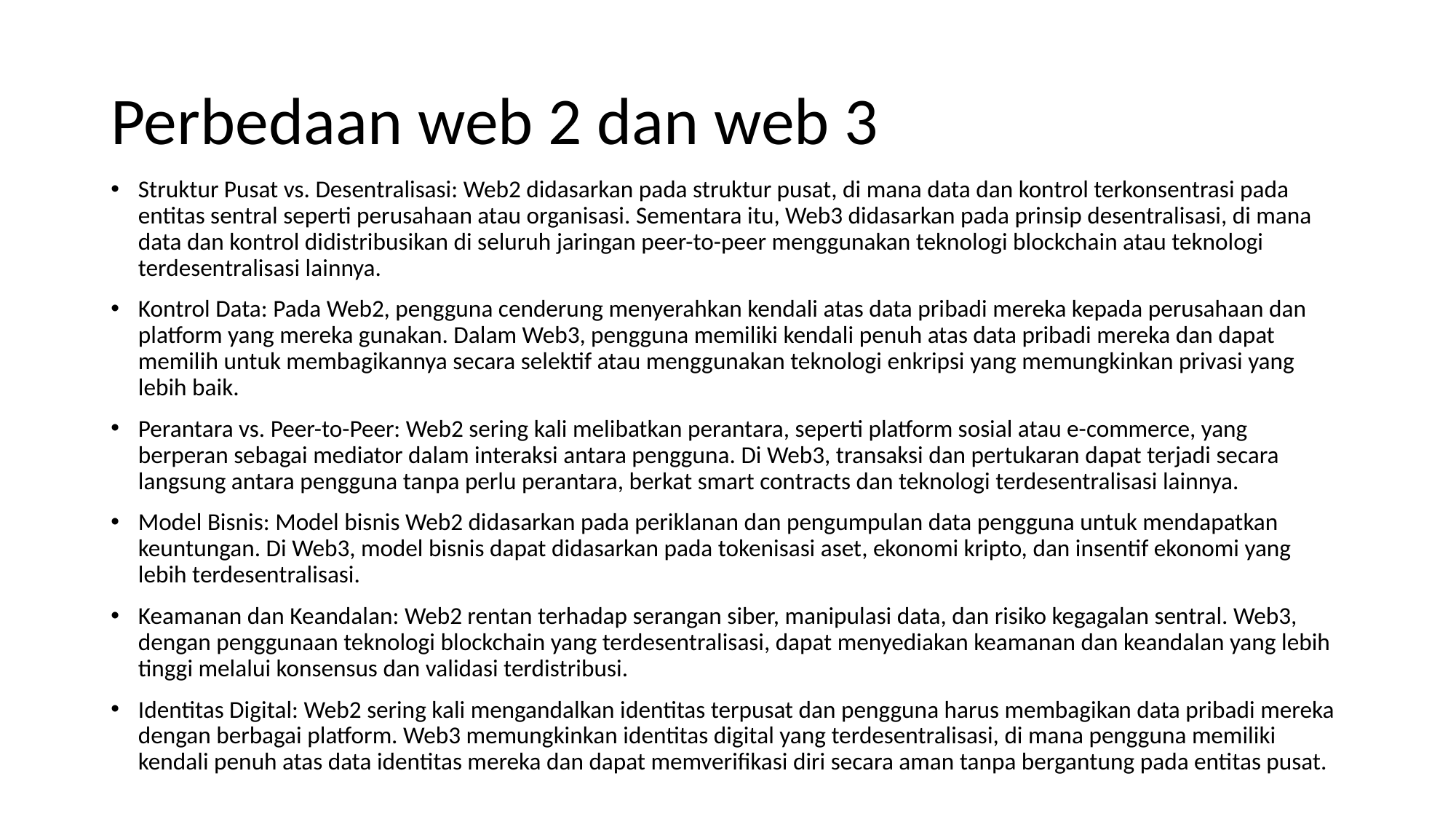

# Perbedaan web 2 dan web 3
Struktur Pusat vs. Desentralisasi: Web2 didasarkan pada struktur pusat, di mana data dan kontrol terkonsentrasi pada entitas sentral seperti perusahaan atau organisasi. Sementara itu, Web3 didasarkan pada prinsip desentralisasi, di mana data dan kontrol didistribusikan di seluruh jaringan peer-to-peer menggunakan teknologi blockchain atau teknologi terdesentralisasi lainnya.
Kontrol Data: Pada Web2, pengguna cenderung menyerahkan kendali atas data pribadi mereka kepada perusahaan dan platform yang mereka gunakan. Dalam Web3, pengguna memiliki kendali penuh atas data pribadi mereka dan dapat memilih untuk membagikannya secara selektif atau menggunakan teknologi enkripsi yang memungkinkan privasi yang lebih baik.
Perantara vs. Peer-to-Peer: Web2 sering kali melibatkan perantara, seperti platform sosial atau e-commerce, yang berperan sebagai mediator dalam interaksi antara pengguna. Di Web3, transaksi dan pertukaran dapat terjadi secara langsung antara pengguna tanpa perlu perantara, berkat smart contracts dan teknologi terdesentralisasi lainnya.
Model Bisnis: Model bisnis Web2 didasarkan pada periklanan dan pengumpulan data pengguna untuk mendapatkan keuntungan. Di Web3, model bisnis dapat didasarkan pada tokenisasi aset, ekonomi kripto, dan insentif ekonomi yang lebih terdesentralisasi.
Keamanan dan Keandalan: Web2 rentan terhadap serangan siber, manipulasi data, dan risiko kegagalan sentral. Web3, dengan penggunaan teknologi blockchain yang terdesentralisasi, dapat menyediakan keamanan dan keandalan yang lebih tinggi melalui konsensus dan validasi terdistribusi.
Identitas Digital: Web2 sering kali mengandalkan identitas terpusat dan pengguna harus membagikan data pribadi mereka dengan berbagai platform. Web3 memungkinkan identitas digital yang terdesentralisasi, di mana pengguna memiliki kendali penuh atas data identitas mereka dan dapat memverifikasi diri secara aman tanpa bergantung pada entitas pusat.